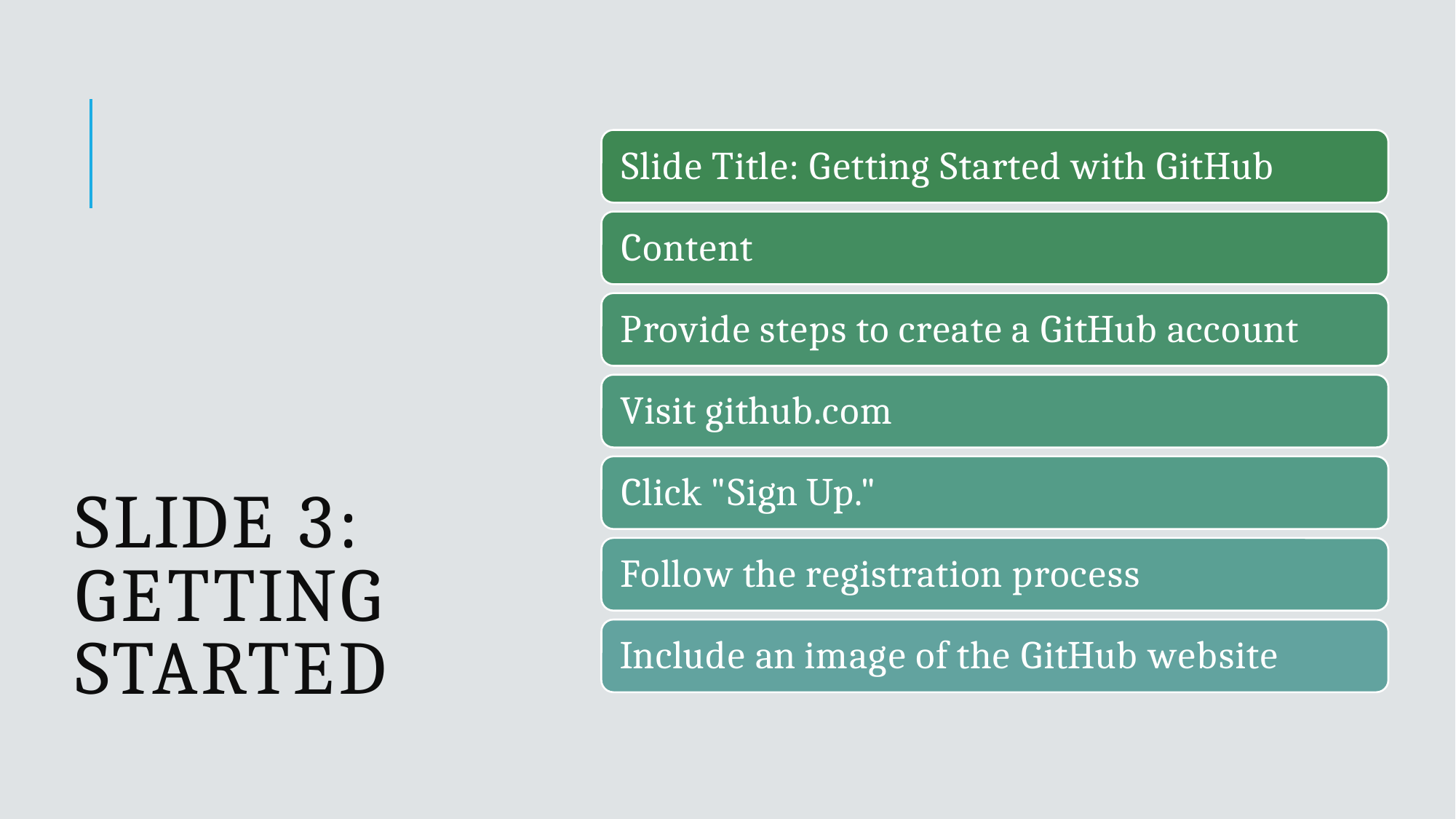

# Slide 3: Getting Started
Slide Title: Getting Started with GitHub
Content
Provide steps to create a GitHub account
Visit github.com
Click "Sign Up."
Follow the registration process
Include an image of the GitHub website